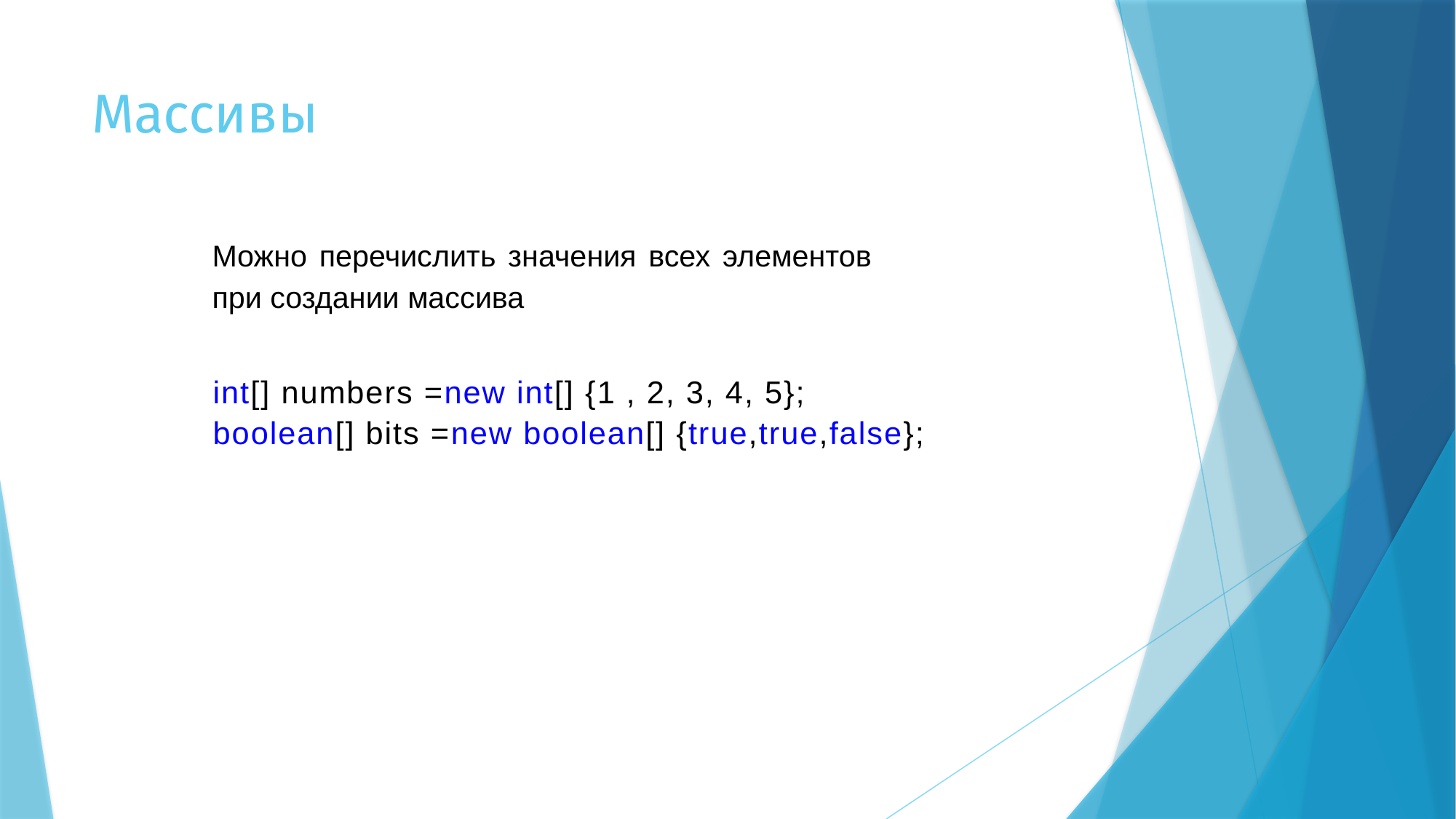

# Массивы
Можно перечислить значения всех элементов при создании массива
int[] numbers =new int[] {1 , 2, 3, 4, 5};
boolean[] bits =new boolean[] {true,true,false};